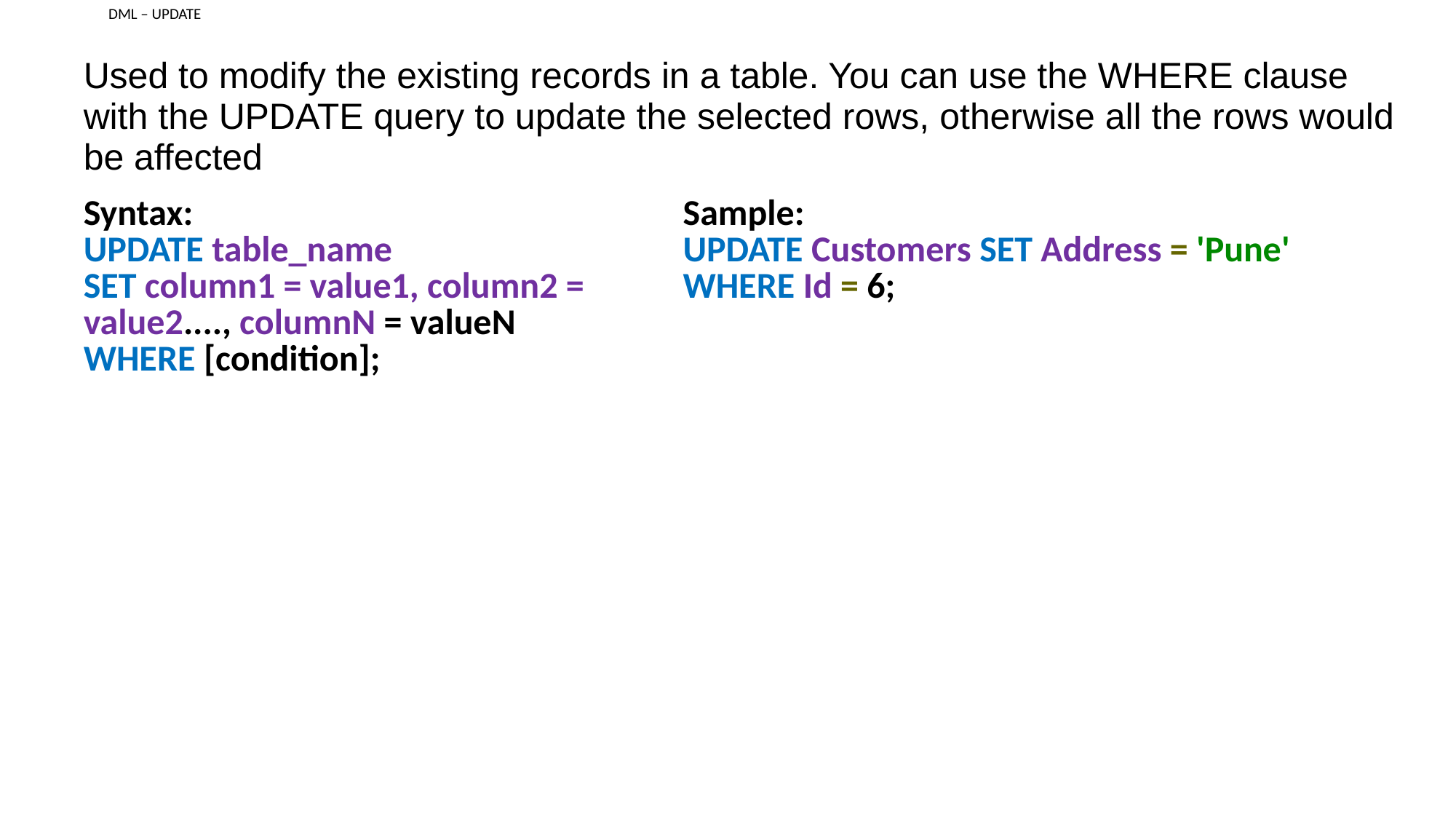

# DML – UPDATE
| Used to modify the existing records in a table. You can use the WHERE clause with the UPDATE query to update the selected rows, otherwise all the rows would be affected |
| --- |

| Syntax: UPDATE table\_name SET column1 = value1, column2 = value2...., columnN = valueN WHERE [condition]; | Sample: UPDATE Customers SET Address = 'Pune' WHERE Id = 6; |
| --- | --- |